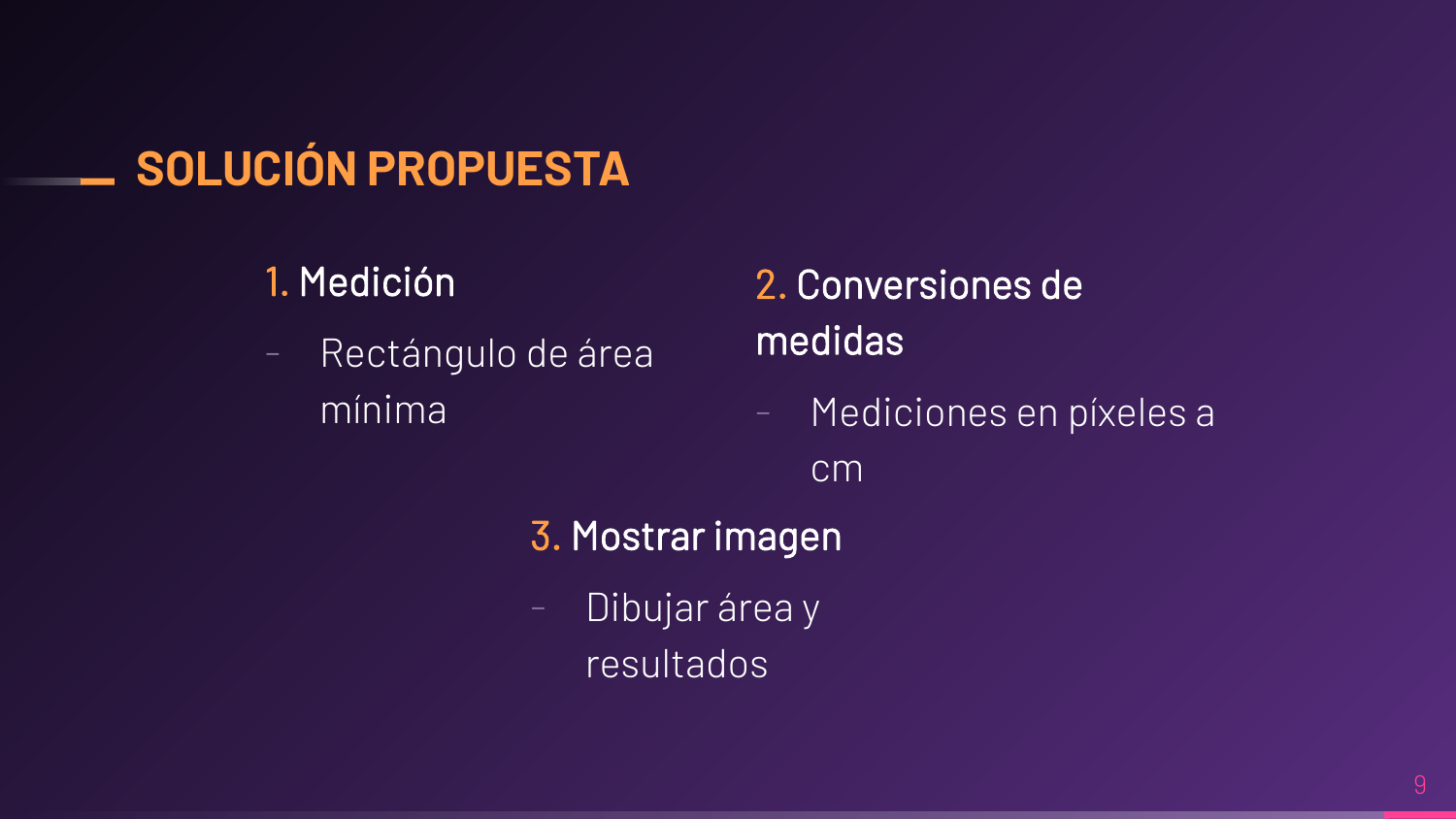

# SOLUCIÓN PROPUESTA
1. Medición
Rectángulo de área mínima
2. Conversiones de medidas
Mediciones en píxeles a cm

3. Mostrar imagen
Dibujar área y resultados
9